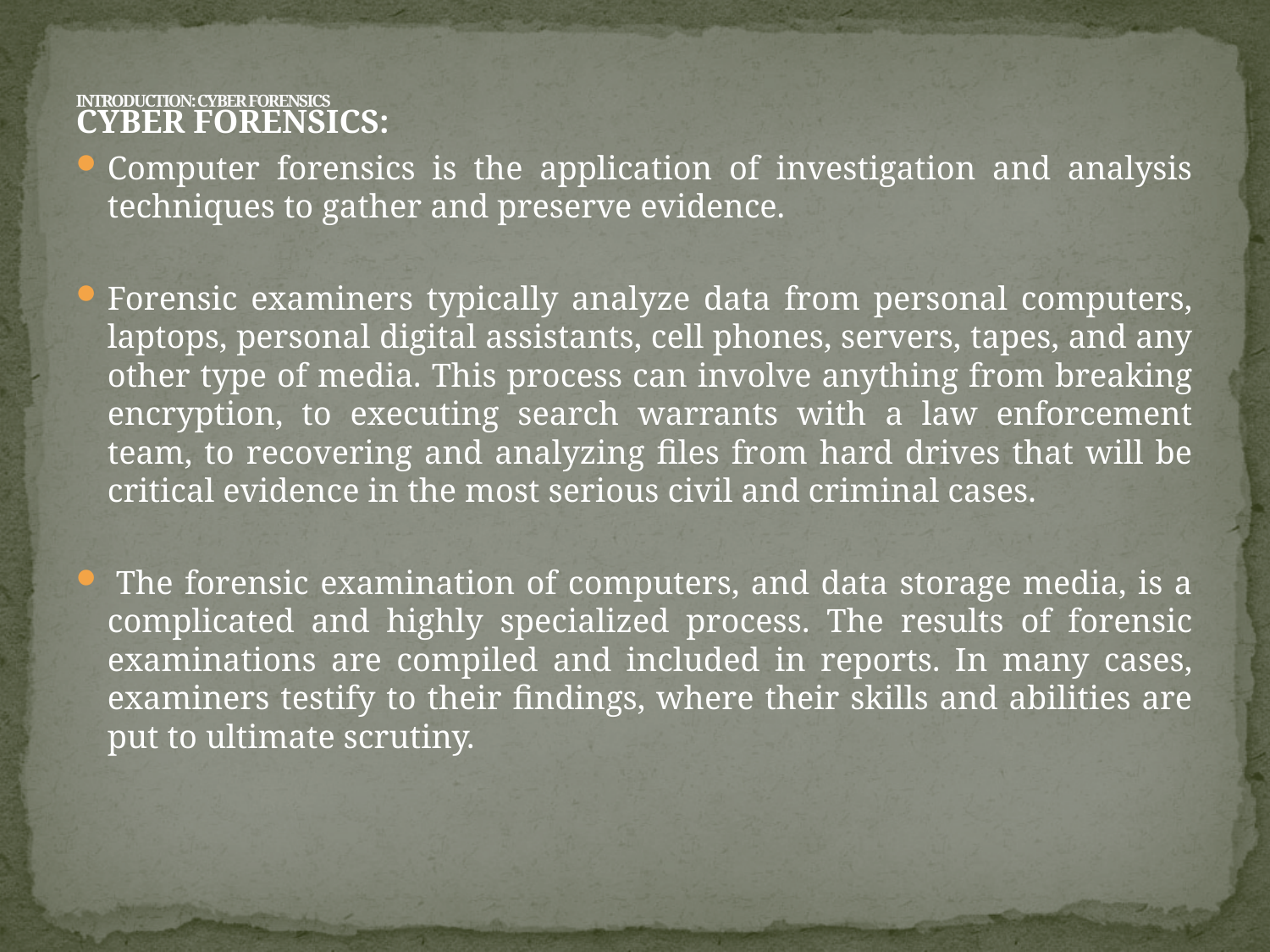

# INTRODUCTION: CYBER FORENSICS
CYBER FORENSICS:
Computer forensics is the application of investigation and analysis techniques to gather and preserve evidence.

Forensic examiners typically analyze data from personal computers, laptops, personal digital assistants, cell phones, servers, tapes, and any other type of media. This process can involve anything from breaking encryption, to executing search warrants with a law enforcement team, to recovering and analyzing files from hard drives that will be critical evidence in the most serious civil and criminal cases.

 The forensic examination of computers, and data storage media, is a complicated and highly specialized process. The results of forensic examinations are compiled and included in reports. In many cases, examiners testify to their findings, where their skills and abilities are put to ultimate scrutiny.